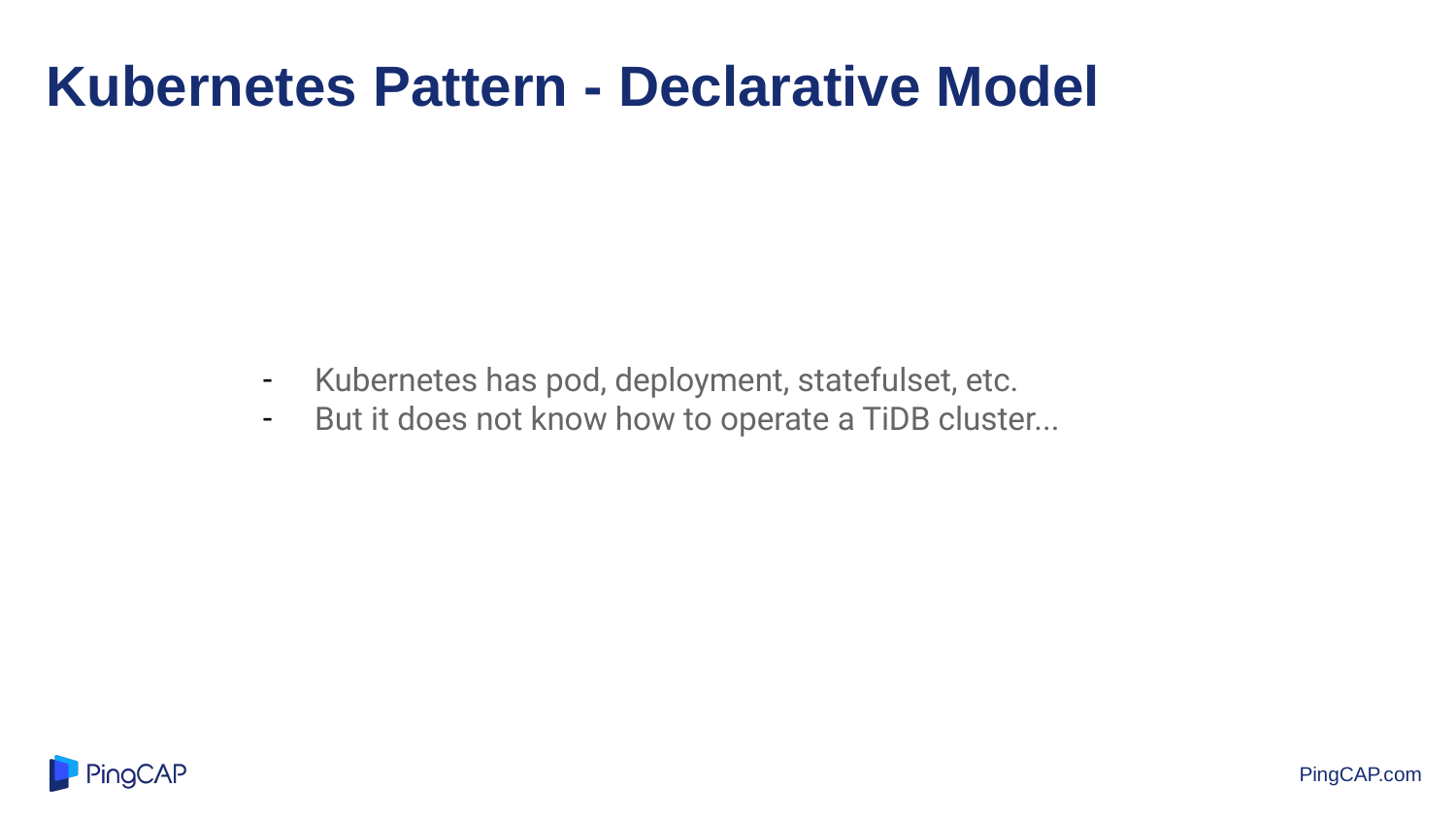

Kubernetes Pattern - Declarative Model
Kubernetes has pod, deployment, statefulset, etc.
But it does not know how to operate a TiDB cluster...